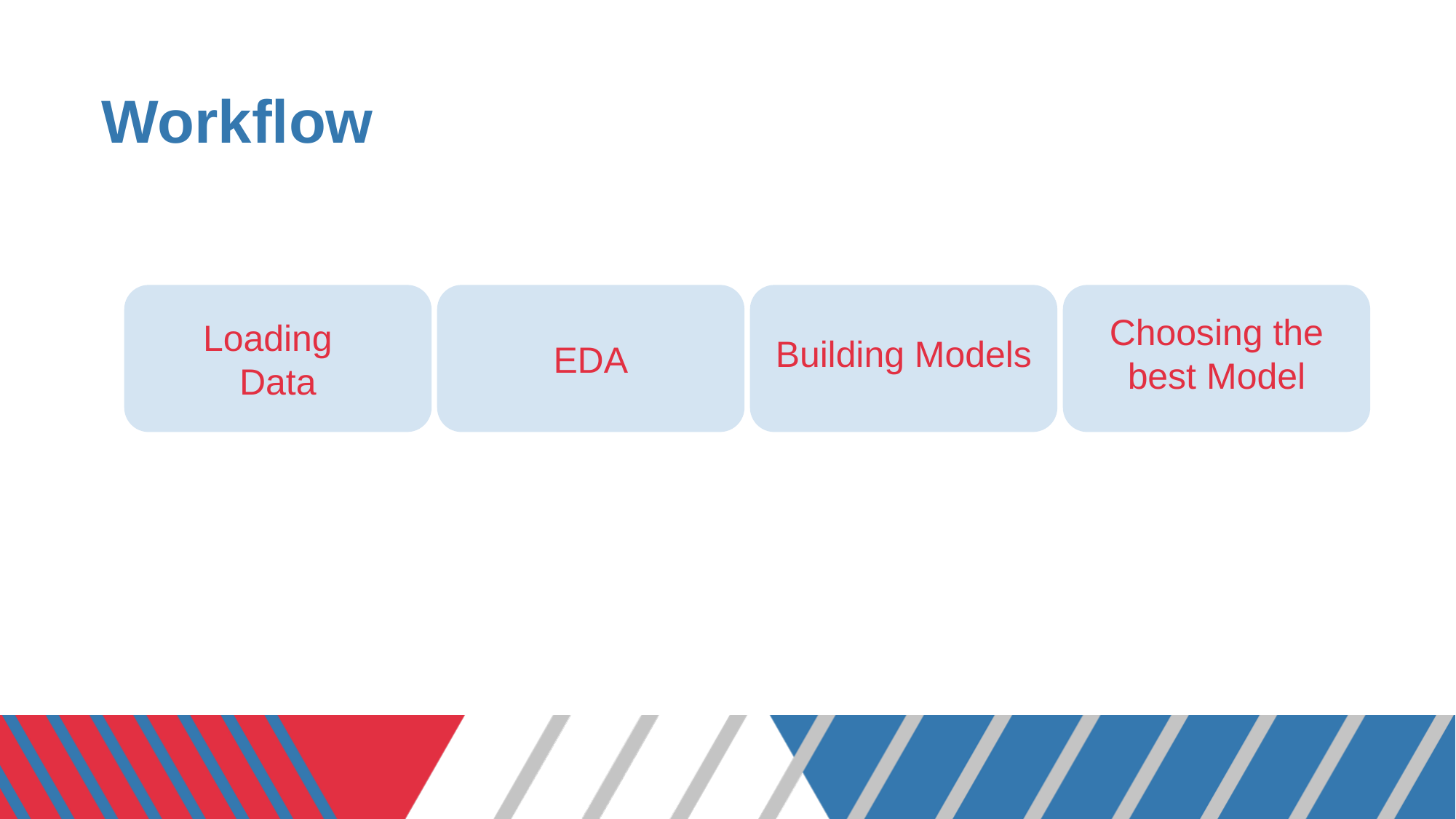

# Workflow
Loading
Data
EDA

Building Models

Choosing the best Model